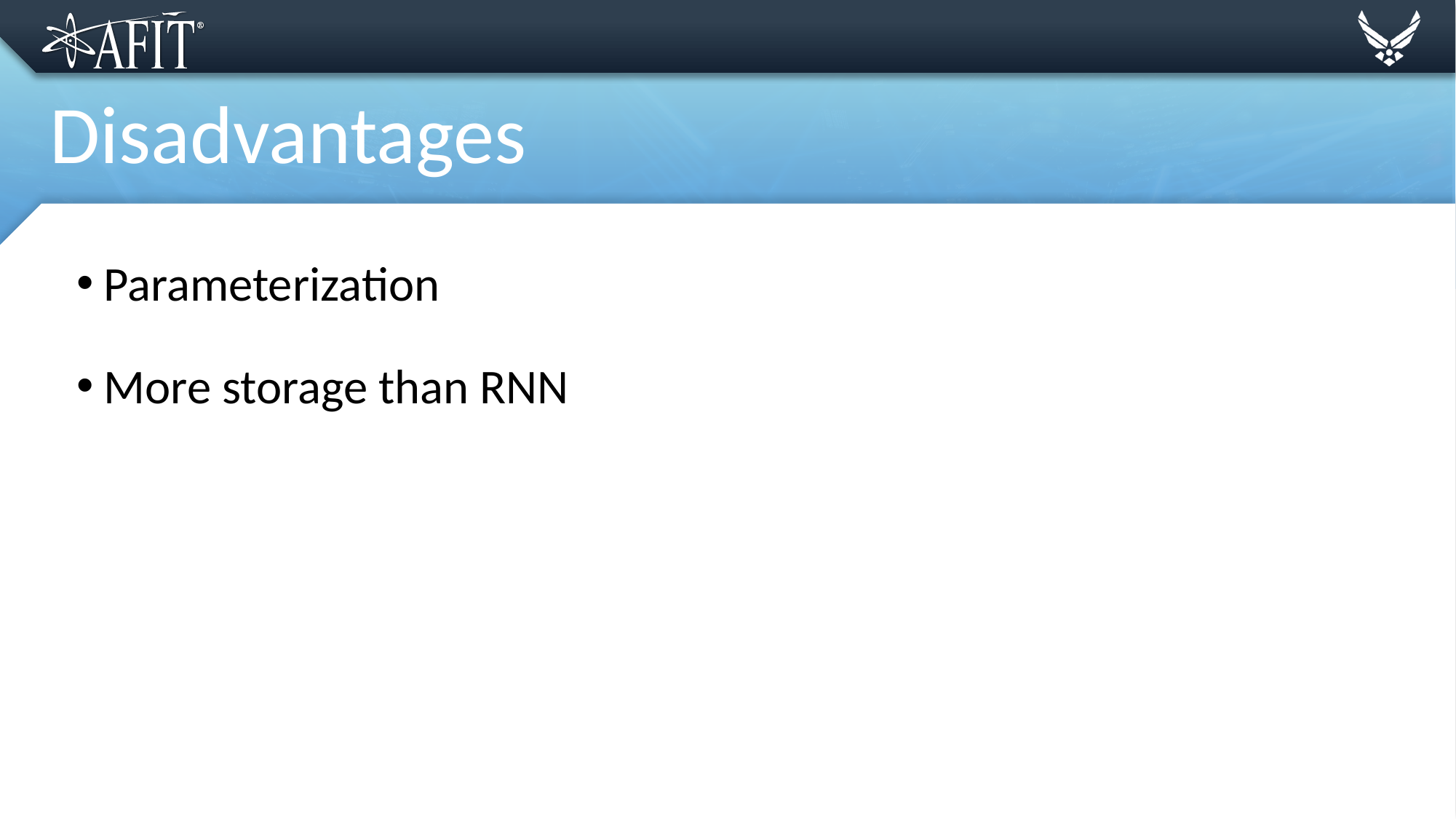

# Disadvantages
Parameterization
More storage than RNN